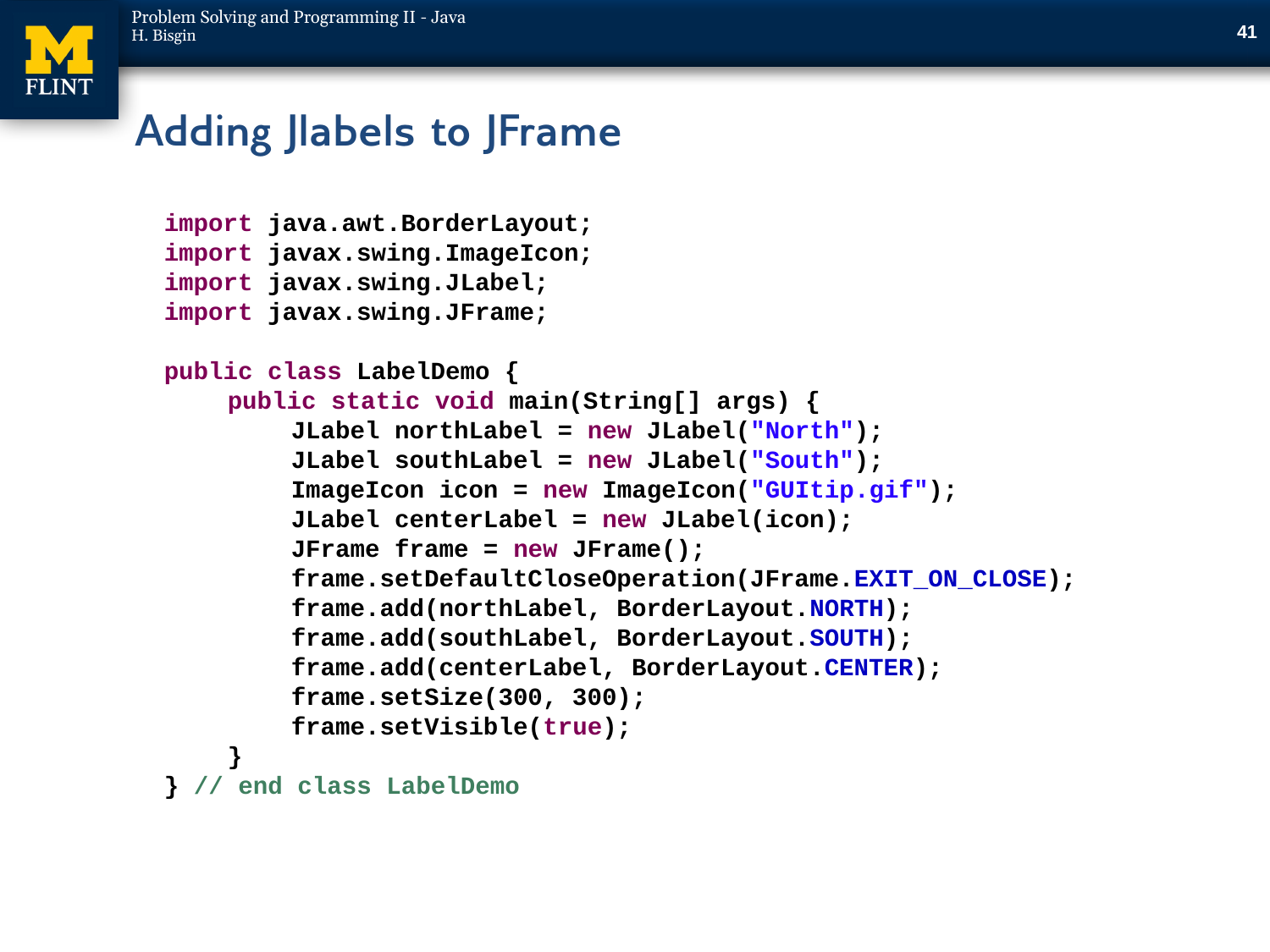

41
# Adding Jlabels to JFrame
import java.awt.BorderLayout;
import javax.swing.ImageIcon;
import javax.swing.JLabel;
import javax.swing.JFrame;

public class LabelDemo {
public static void main(String[] args) {
JLabel northLabel = new JLabel("North");
JLabel southLabel = new JLabel("South");
ImageIcon icon = new ImageIcon("GUItip.gif");
JLabel centerLabel = new JLabel(icon);
JFrame frame = new JFrame();
frame.setDefaultCloseOperation(JFrame.EXIT_ON_CLOSE);
frame.add(northLabel, BorderLayout.NORTH);
frame.add(southLabel, BorderLayout.SOUTH);
frame.add(centerLabel, BorderLayout.CENTER);
frame.setSize(300, 300);
frame.setVisible(true);
}
} // end class LabelDemo